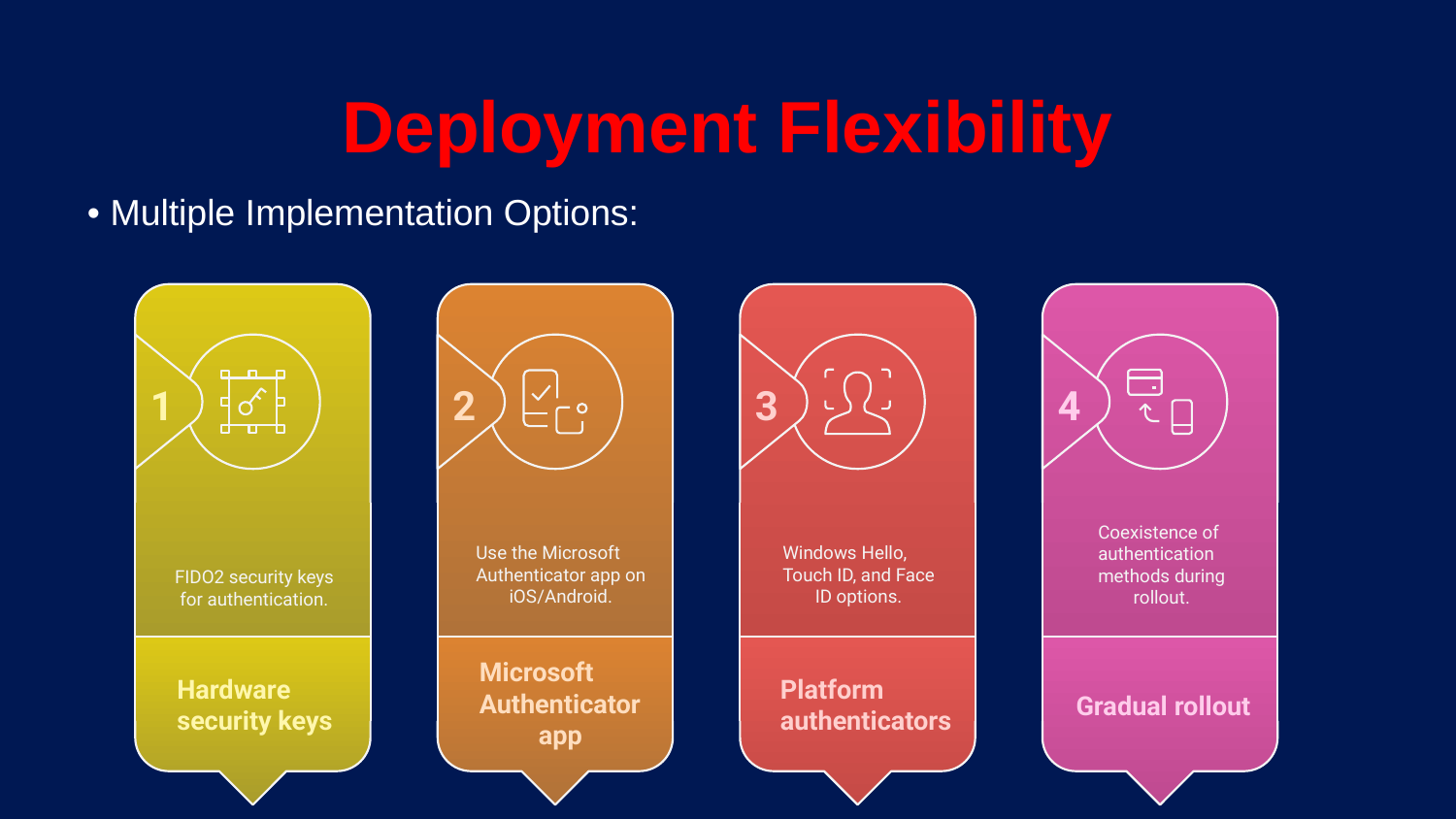

Deployment Flexibility
• Multiple Implementation Options:

1
2
3
4
Coexistence of
authentication
methods during
rollout.
Use the Microsoft
Authenticator app on
iOS/Android.
Windows Hello,
Touch ID, and Face
ID options.
FIDO2 security keys
for authentication.

Microsoft
Authenticator
app
Hardware
security keys
Platform
authenticators
Gradual rollout